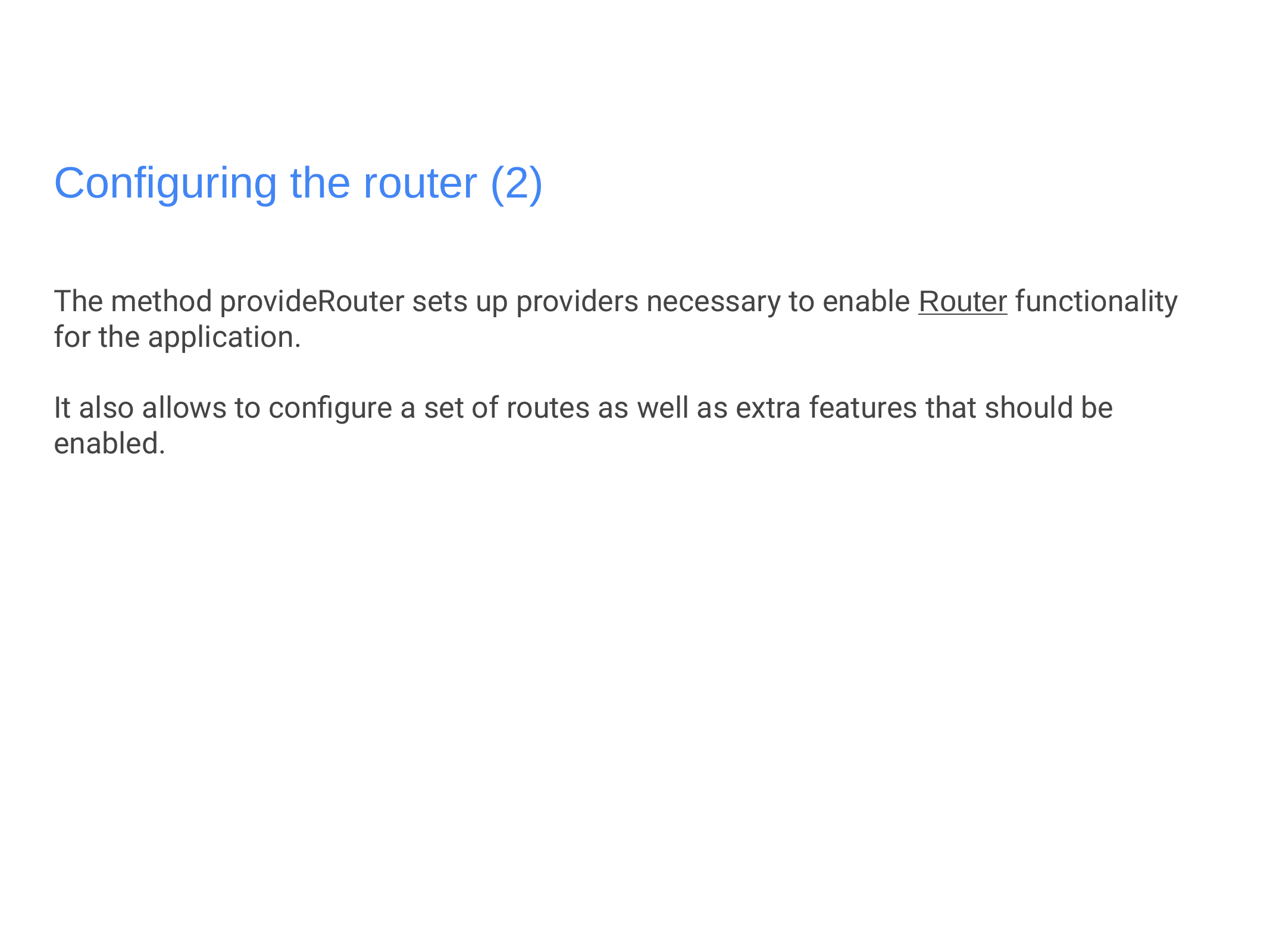

# Configuring the router (2)
The method provideRouter sets up providers necessary to enable Router functionality for the application.
It also allows to configure a set of routes as well as extra features that should be enabled.